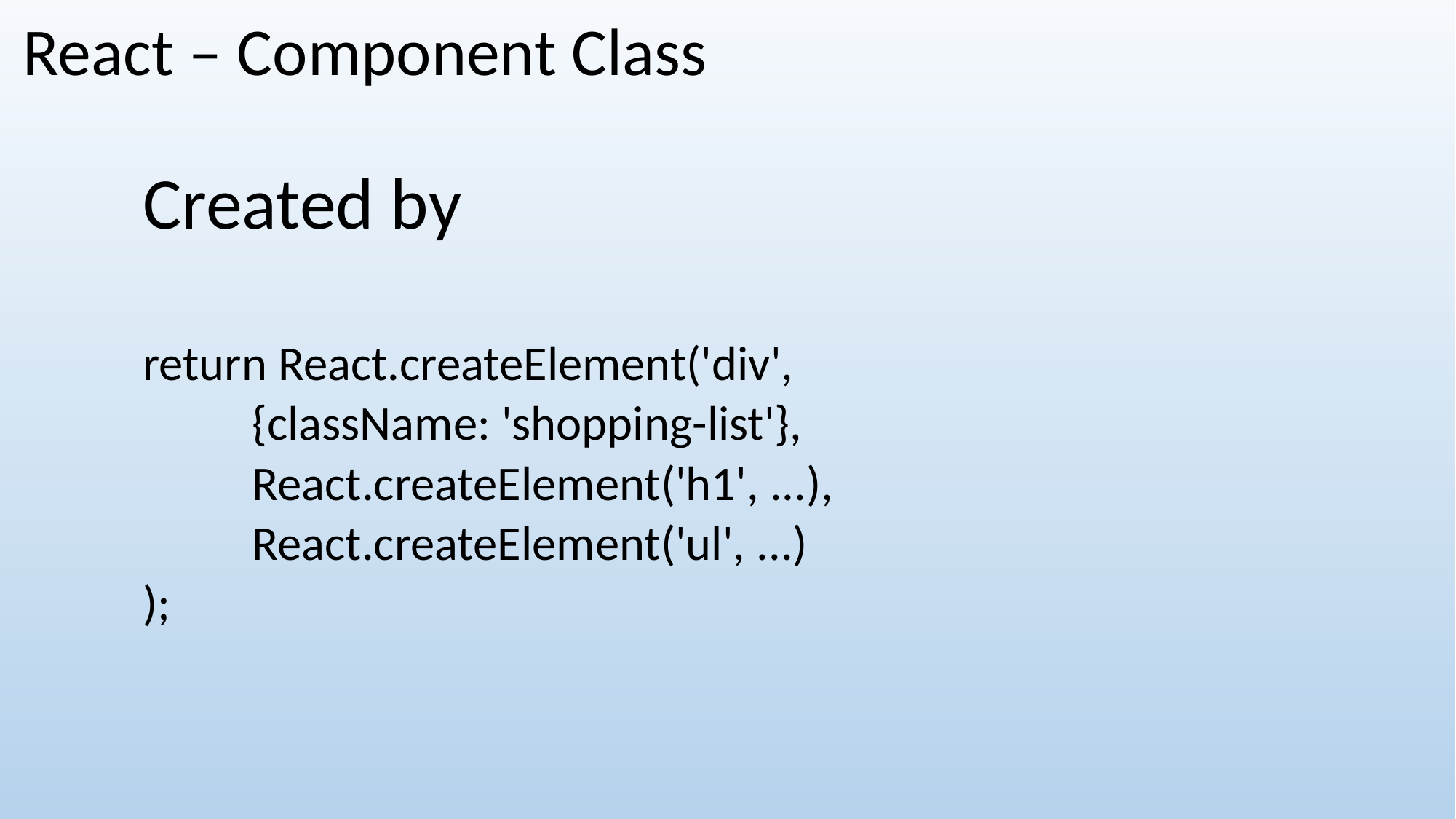

# React – Component Class
Created by

return React.createElement('div',
	{className: 'shopping-list'},
  	React.createElement('h1', ...),
  	React.createElement('ul', ...)
);